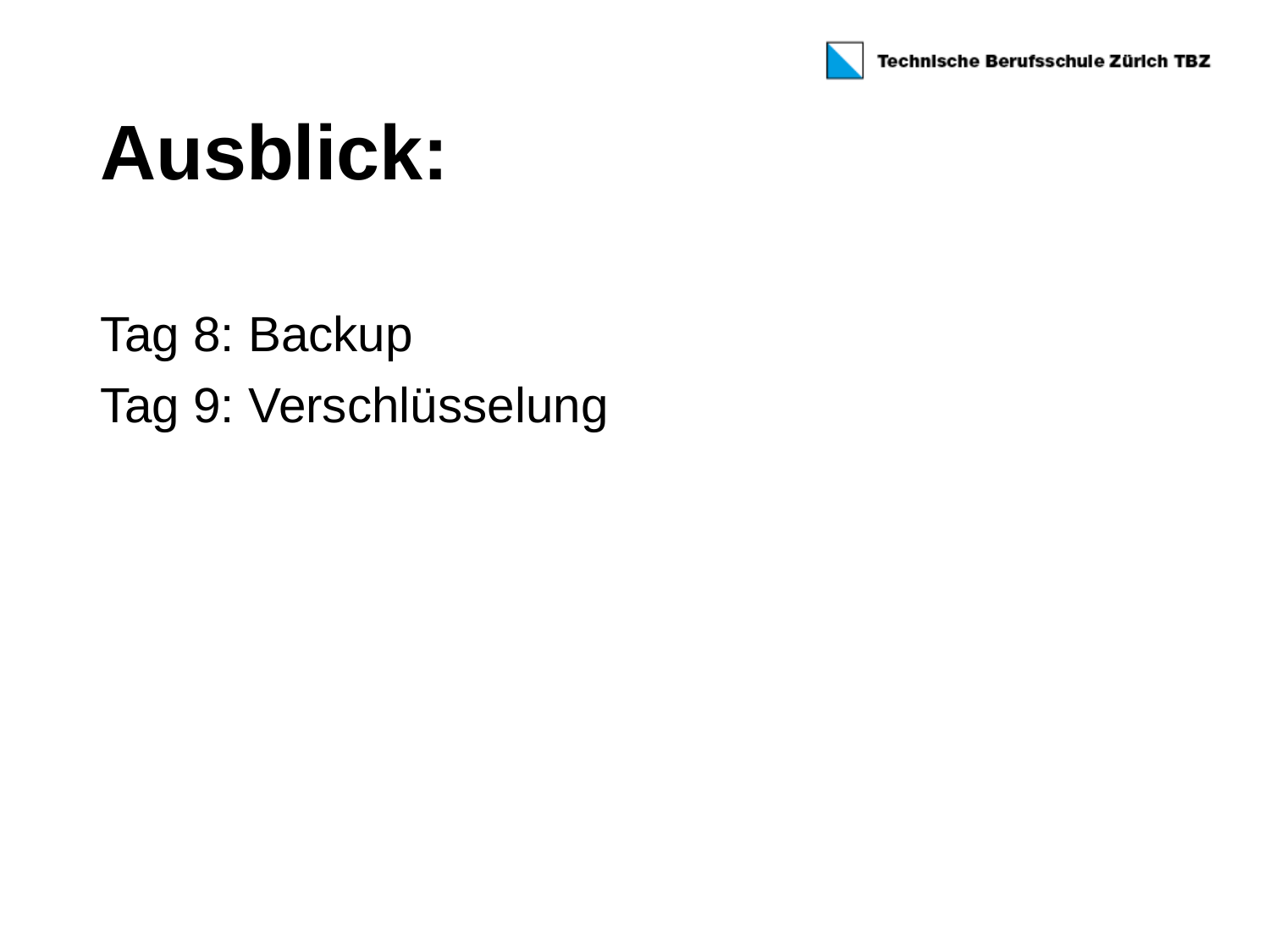

# Ausblick:
Tag 8: Backup
Tag 9: Verschlüsselung